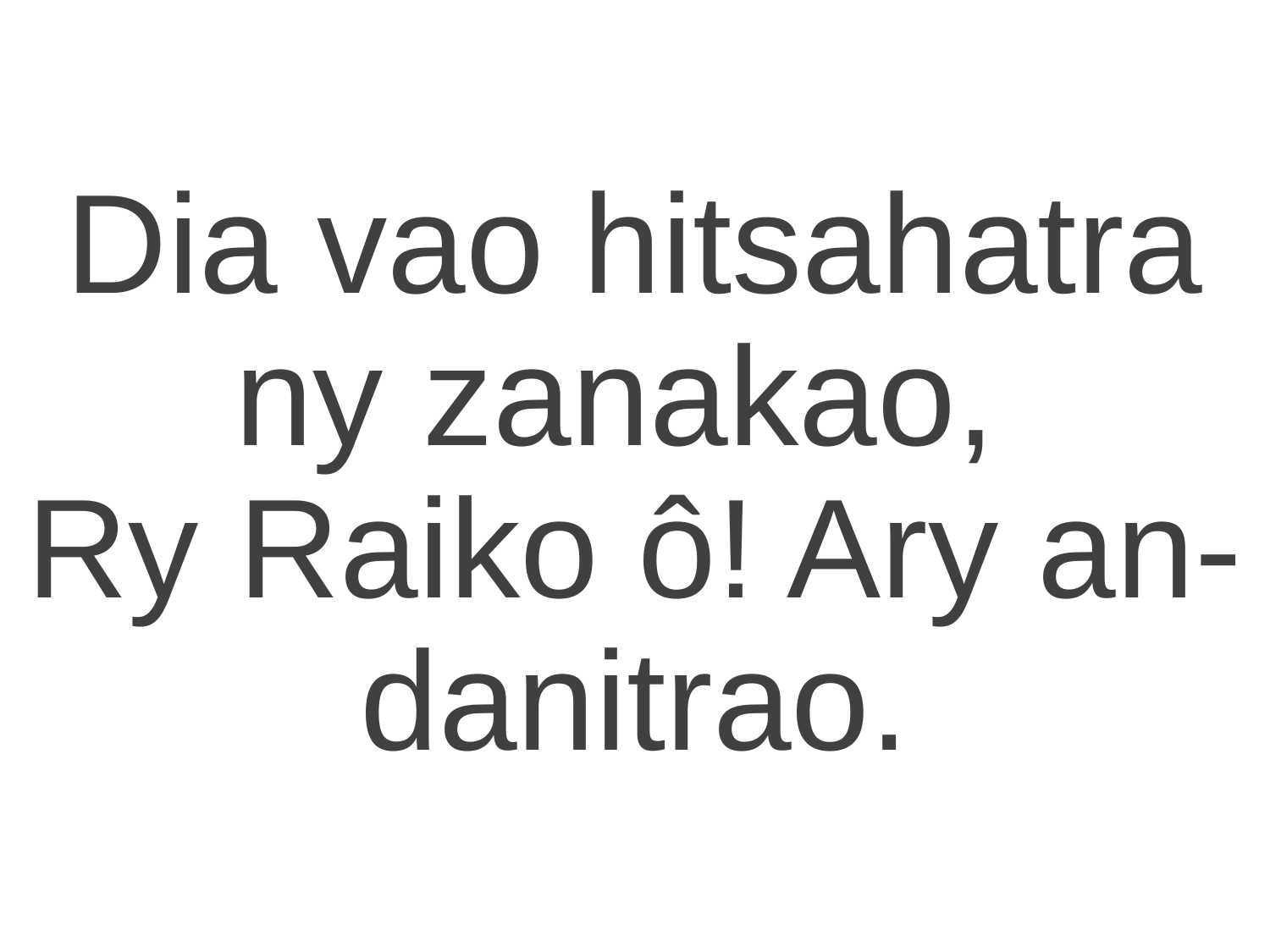

Dia vao hitsahatra ny zanakao,
Ry Raiko ô! Ary an-danitrao.